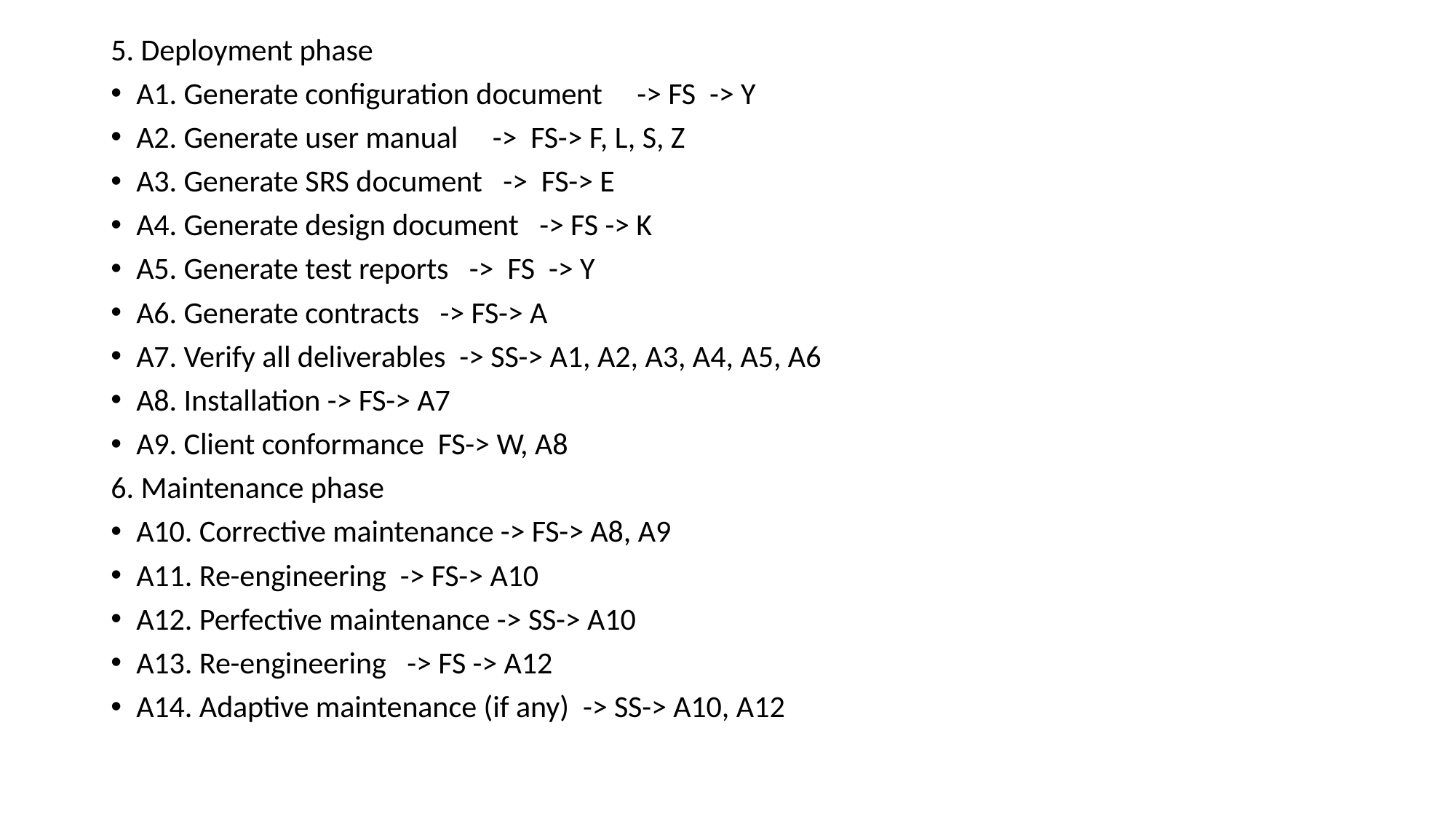

5. Deployment phase
A1. Generate configuration document     -> FS  -> Y
A2. Generate user manual     ->  FS-> F, L, S, Z
A3. Generate SRS document   ->  FS-> E
A4. Generate design document   -> FS -> K
A5. Generate test reports   ->  FS  -> Y
A6. Generate contracts   -> FS-> A
A7. Verify all deliverables  -> SS-> A1, A2, A3, A4, A5, A6
A8. Installation -> FS-> A7
A9. Client conformance  FS-> W, A8
6. Maintenance phase
A10. Corrective maintenance -> FS-> A8, A9
A11. Re-engineering  -> FS-> A10
A12. Perfective maintenance -> SS-> A10
A13. Re-engineering   -> FS -> A12
A14. Adaptive maintenance (if any)  -> SS-> A10, A12